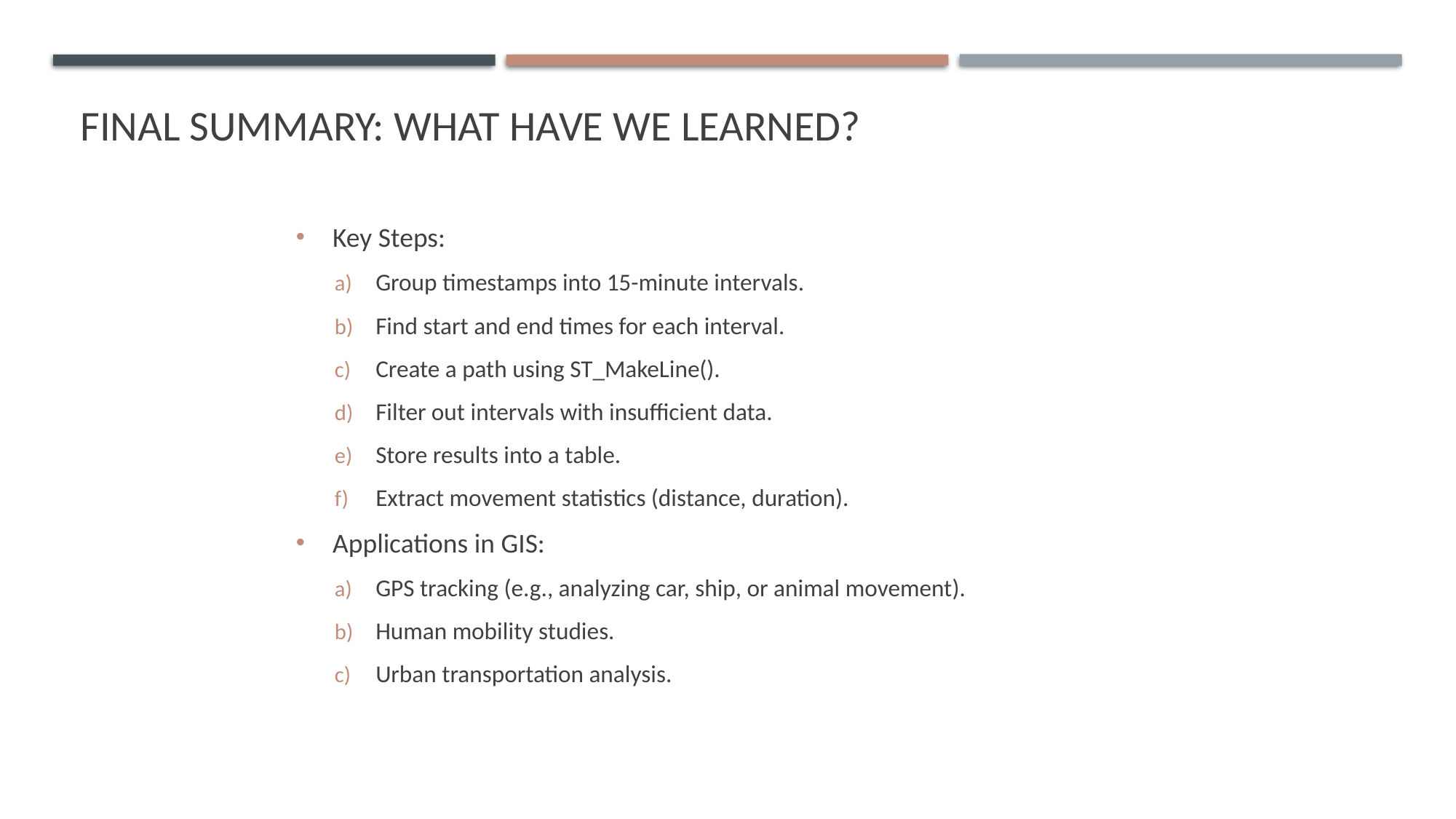

# Final Summary: What Have We Learned?
Key Steps:
Group timestamps into 15-minute intervals.
Find start and end times for each interval.
Create a path using ST_MakeLine().
Filter out intervals with insufficient data.
Store results into a table.
Extract movement statistics (distance, duration).
Applications in GIS:
GPS tracking (e.g., analyzing car, ship, or animal movement).
Human mobility studies.
Urban transportation analysis.